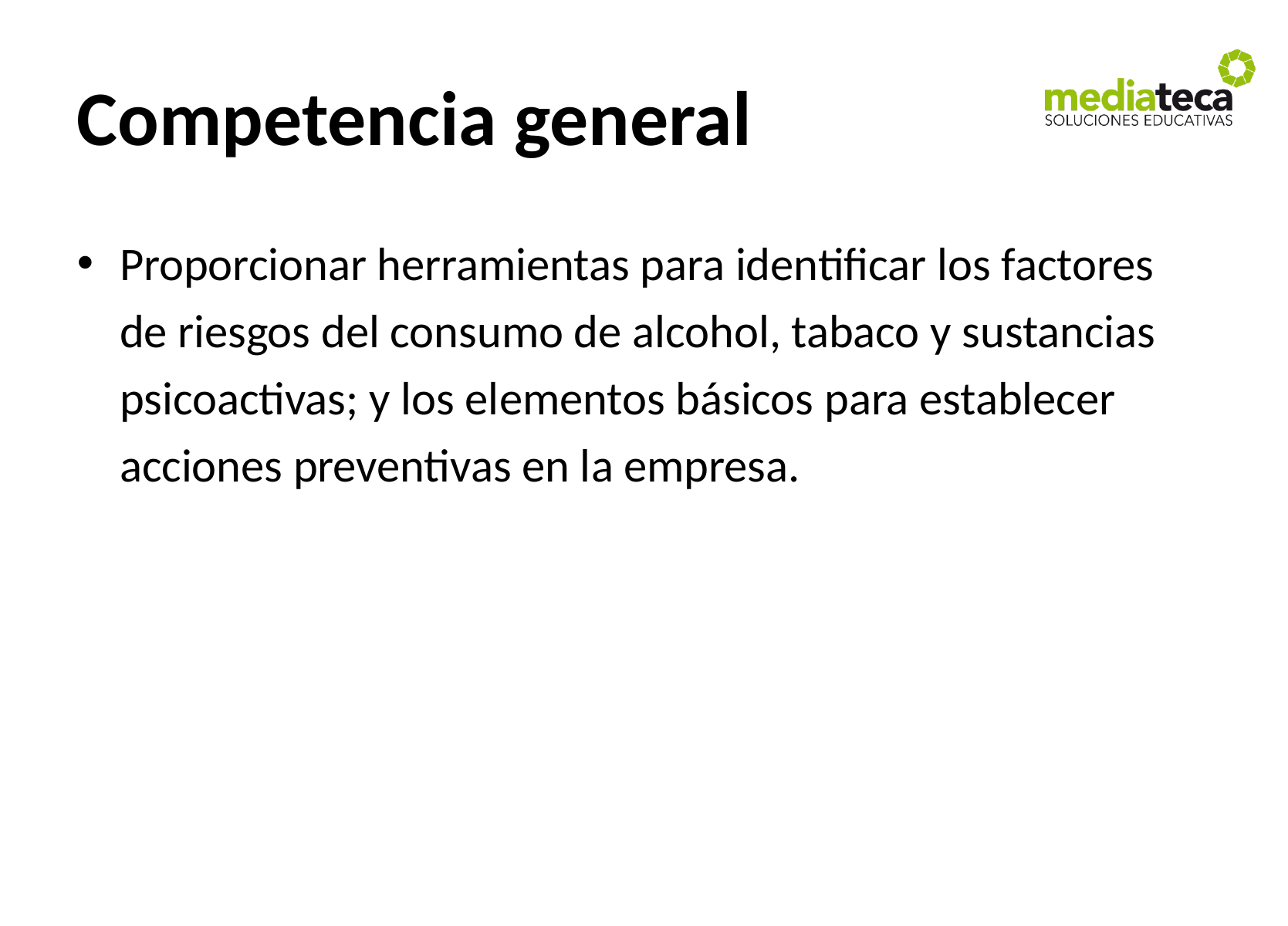

# Competencia general
Proporcionar herramientas para identificar los factores de riesgos del consumo de alcohol, tabaco y sustancias psicoactivas; y los elementos básicos para establecer acciones preventivas en la empresa.